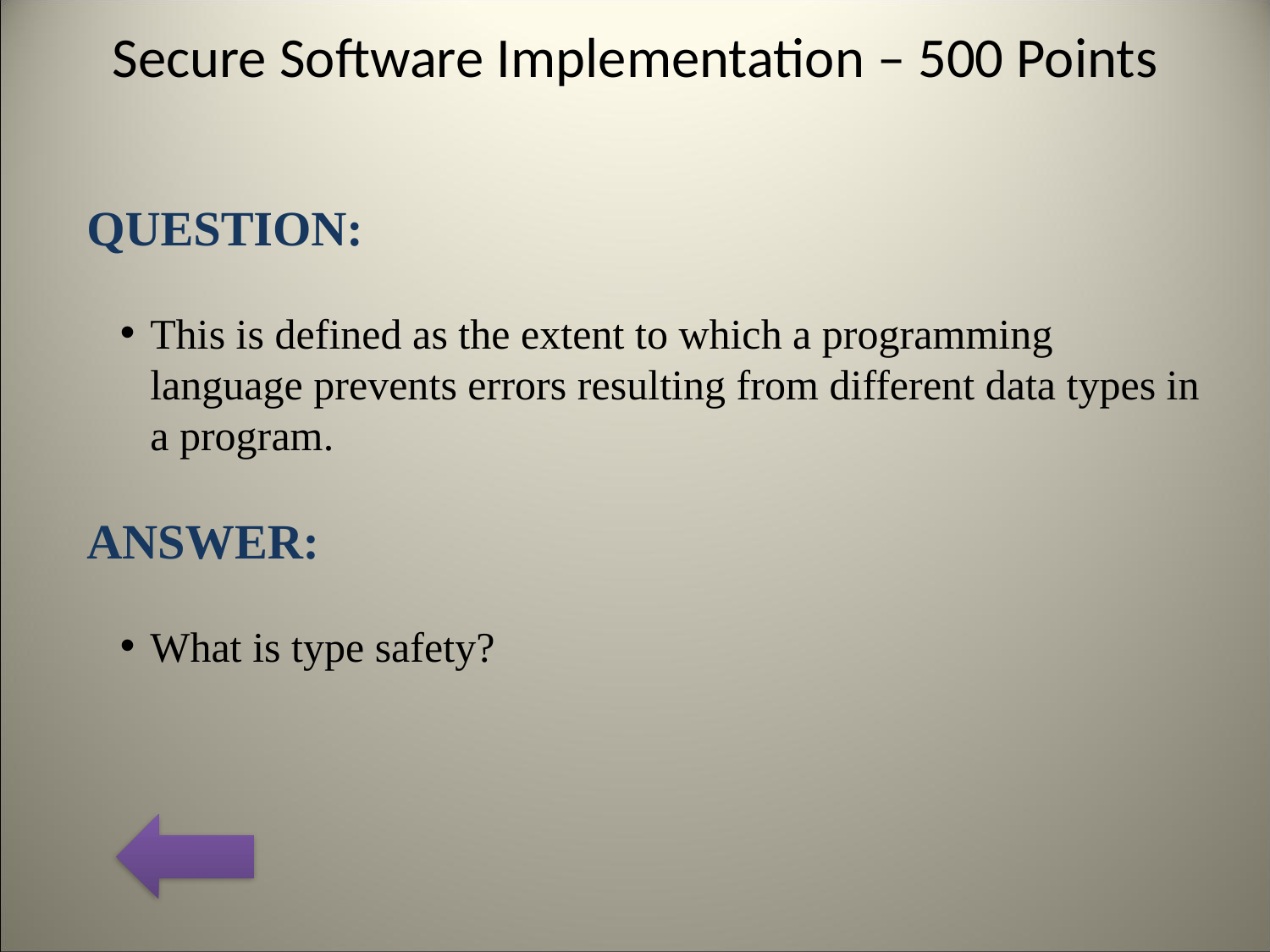

# Secure Software Implementation – 500 Points
QUESTION:

This is defined as the extent to which a programming language prevents errors resulting from different data types in a program.

ANSWER:

What is type safety?